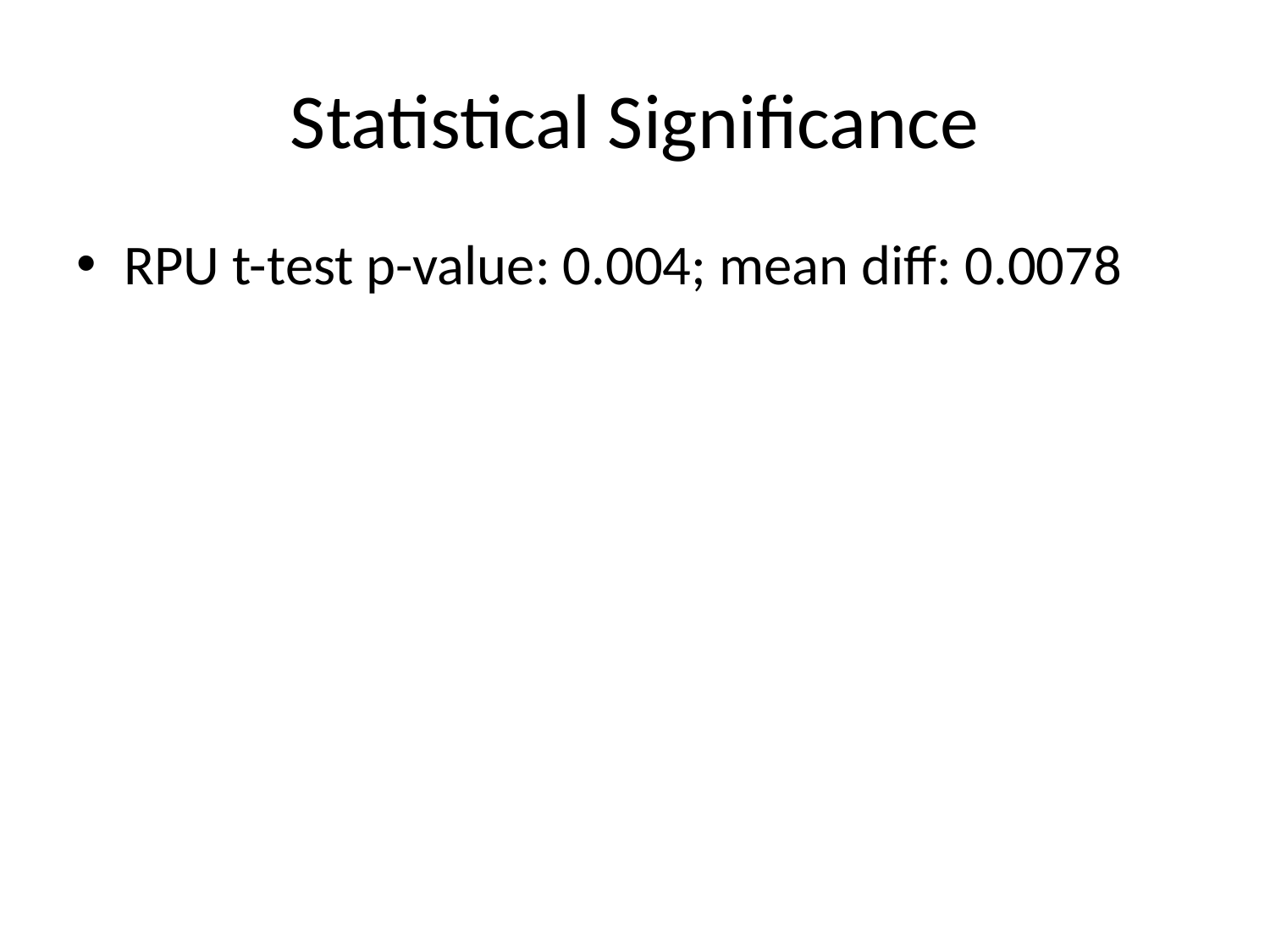

# Statistical Significance
RPU t-test p-value: 0.004; mean diff: 0.0078